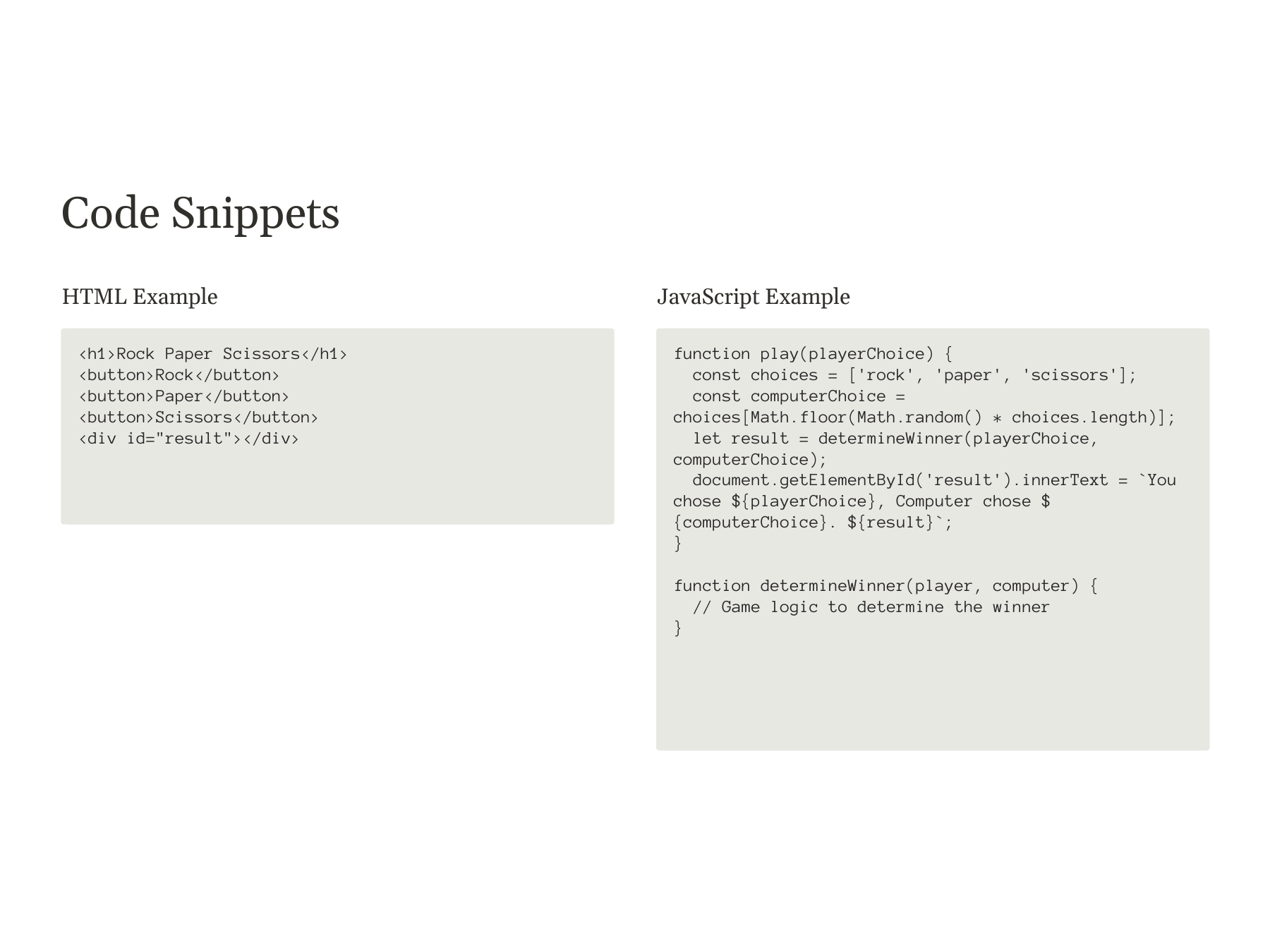

Code Snippets
HTML Example
JavaScript Example

<h1>Rock Paper Scissors</h1>
<button>Rock</button>
<button>Paper</button>
<button>Scissors</button>
<div id="result"></div>

function play(playerChoice) {
  const choices = ['rock', 'paper', 'scissors'];
  const computerChoice = choices[Math.floor(Math.random() * choices.length)];
  let result = determineWinner(playerChoice, computerChoice);
  document.getElementById('result').innerText = `You chose ${playerChoice}, Computer chose ${computerChoice}. ${result}`;
}

function determineWinner(player, computer) {
  // Game logic to determine the winner
}